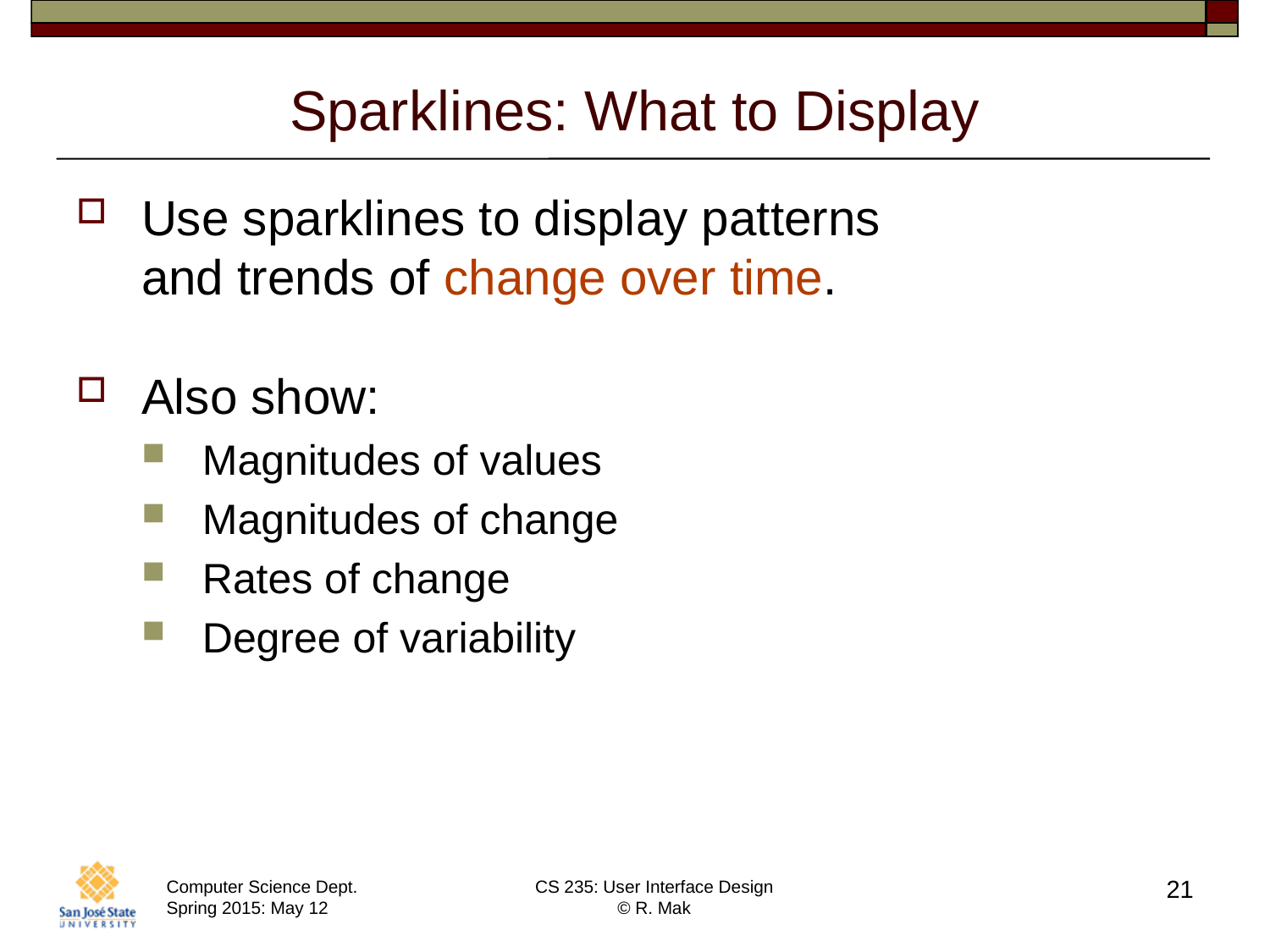

# Sparklines: What to Display
Use sparklines to display patterns
and trends of change over time.

Also show:
Magnitudes of values
Magnitudes of change
Rates of change
Degree of variability
21